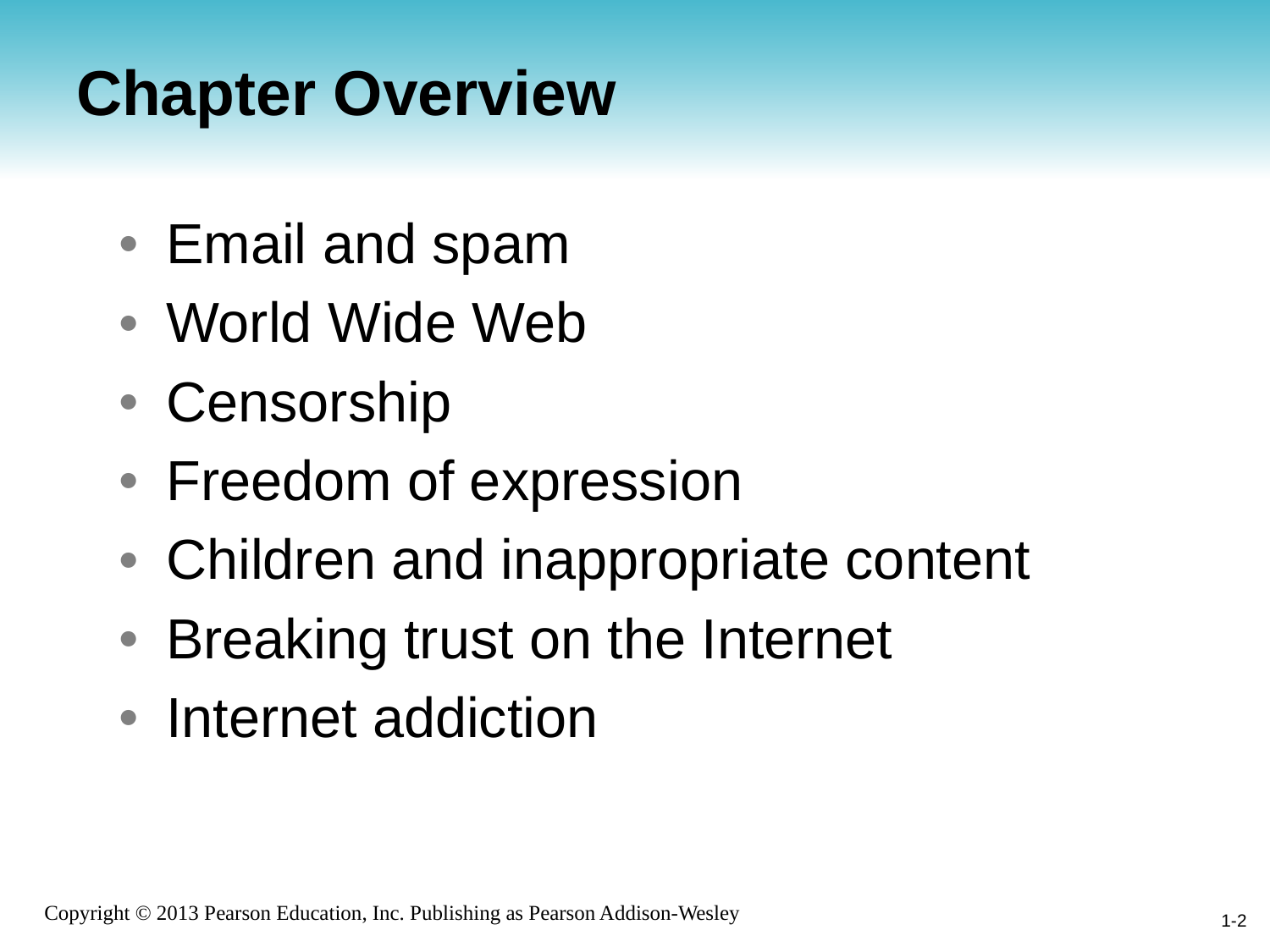

# Chapter Overview
Email and spam
World Wide Web
Censorship
Freedom of expression
Children and inappropriate content
Breaking trust on the Internet
Internet addiction
1-2